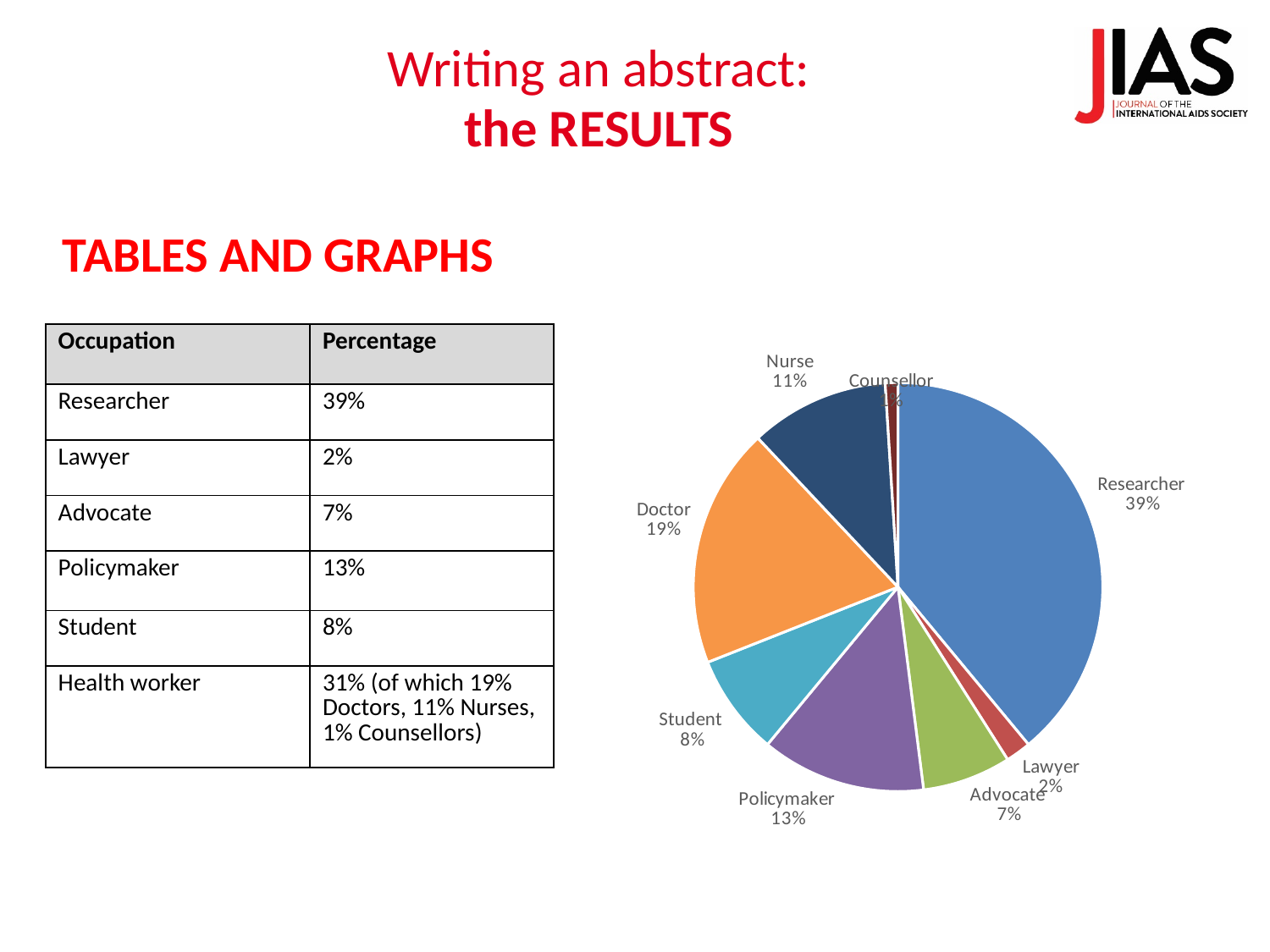

Writing an abstract:

the RESULTS
TABLES AND GRAPHS

[unsupported chart]

| Occupation | Percentage |
| --- | --- |
| Researcher | 39% |
| Lawyer | 2% |
| Advocate | 7% |
| Policymaker | 13% |
| Student | 8% |
| Health worker | 31% (of which 19% Doctors, 11% Nurses, 1% Counsellors) |